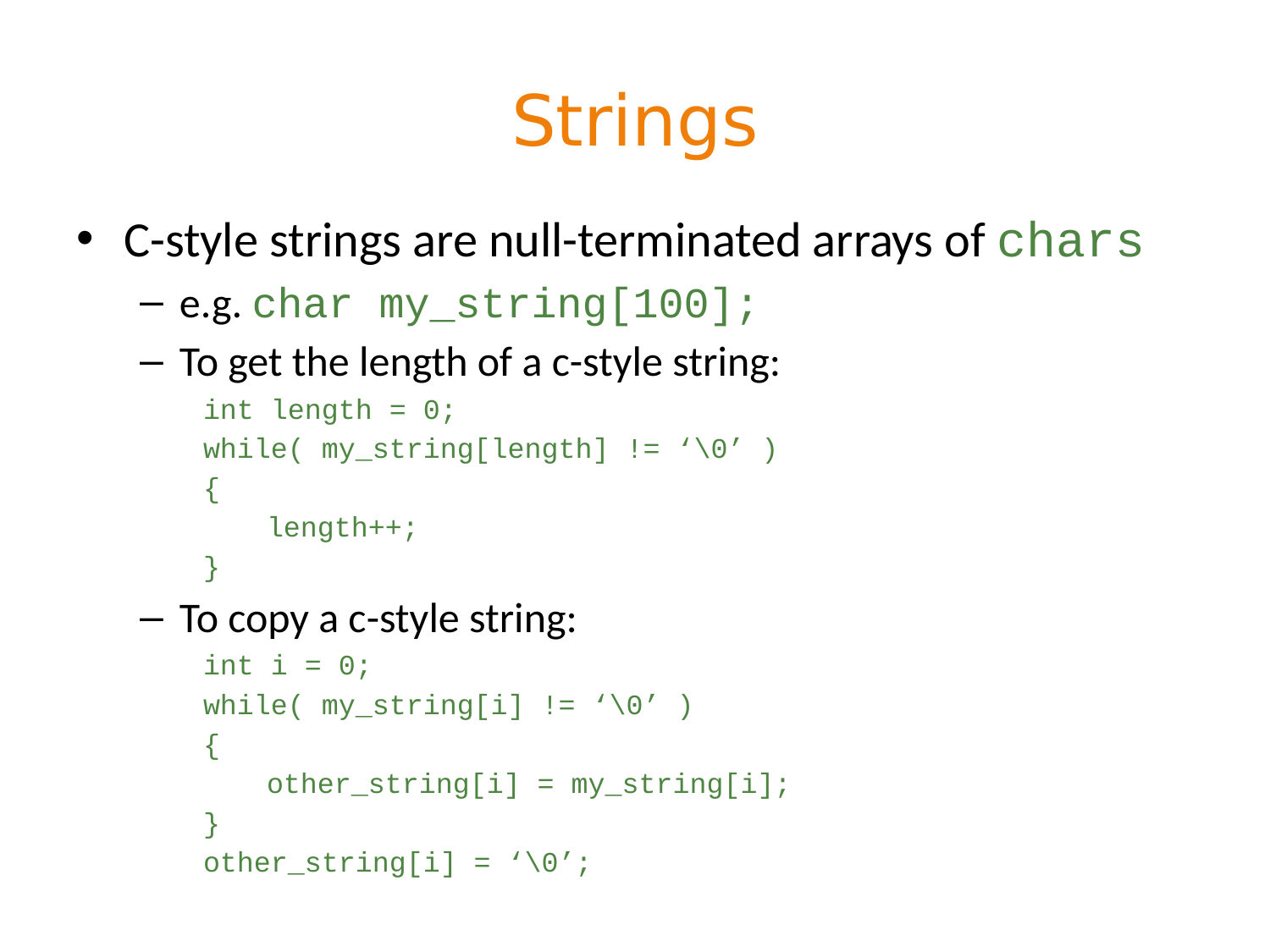

# Strings
C-style strings are null-terminated arrays of chars
e.g. char my_string[100];
To get the length of a c-style string:
int length = 0;
while( my_string[length] != ‘\0’ )
{
length++;
}
To copy a c-style string:
int i = 0;
while( my_string[i] != ‘\0’ )
{
other_string[i] = my_string[i];
}
other_string[i] = ‘\0’;